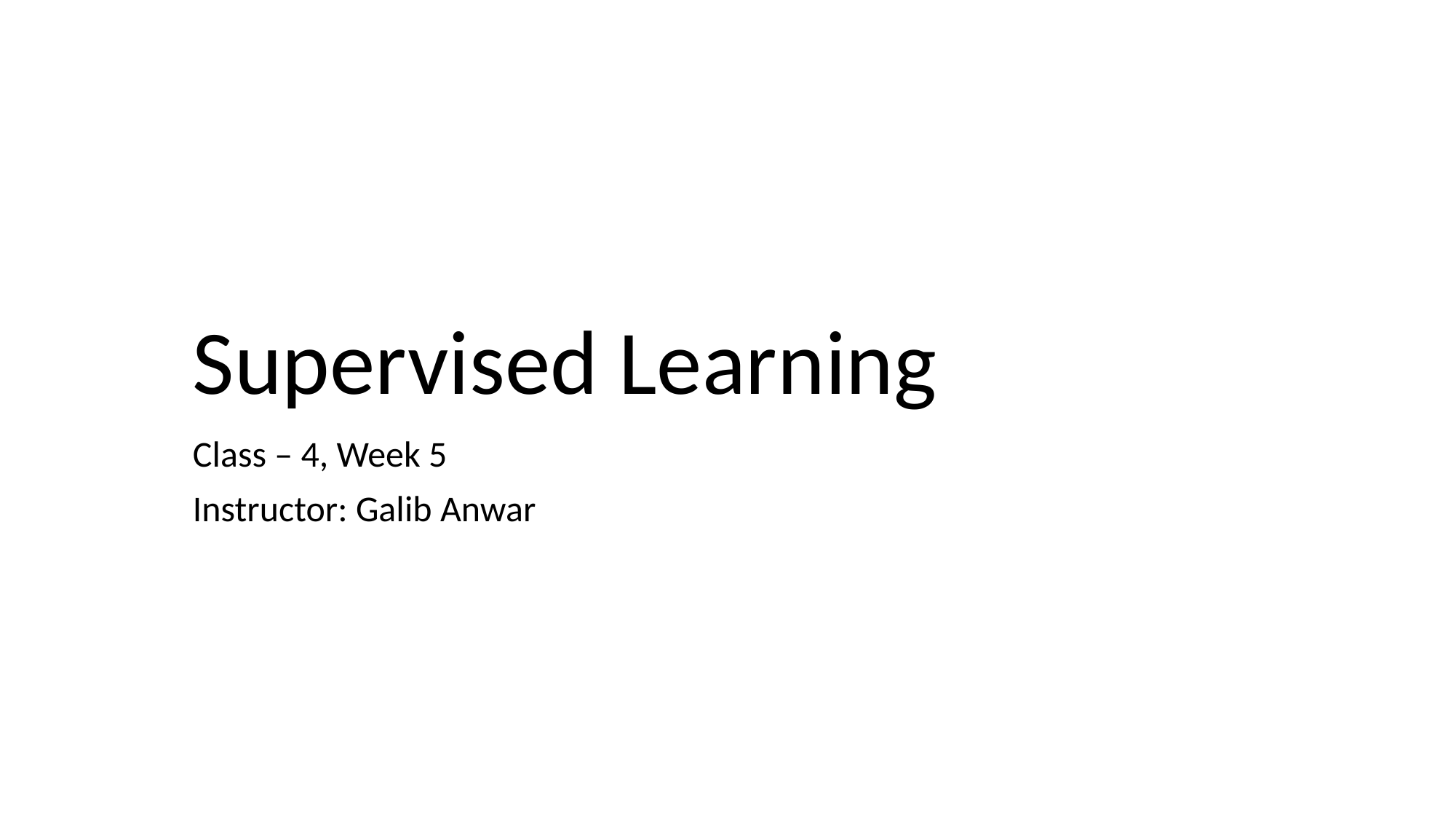

# Supervised Learning
Class – 4, Week 5
Instructor: Galib Anwar